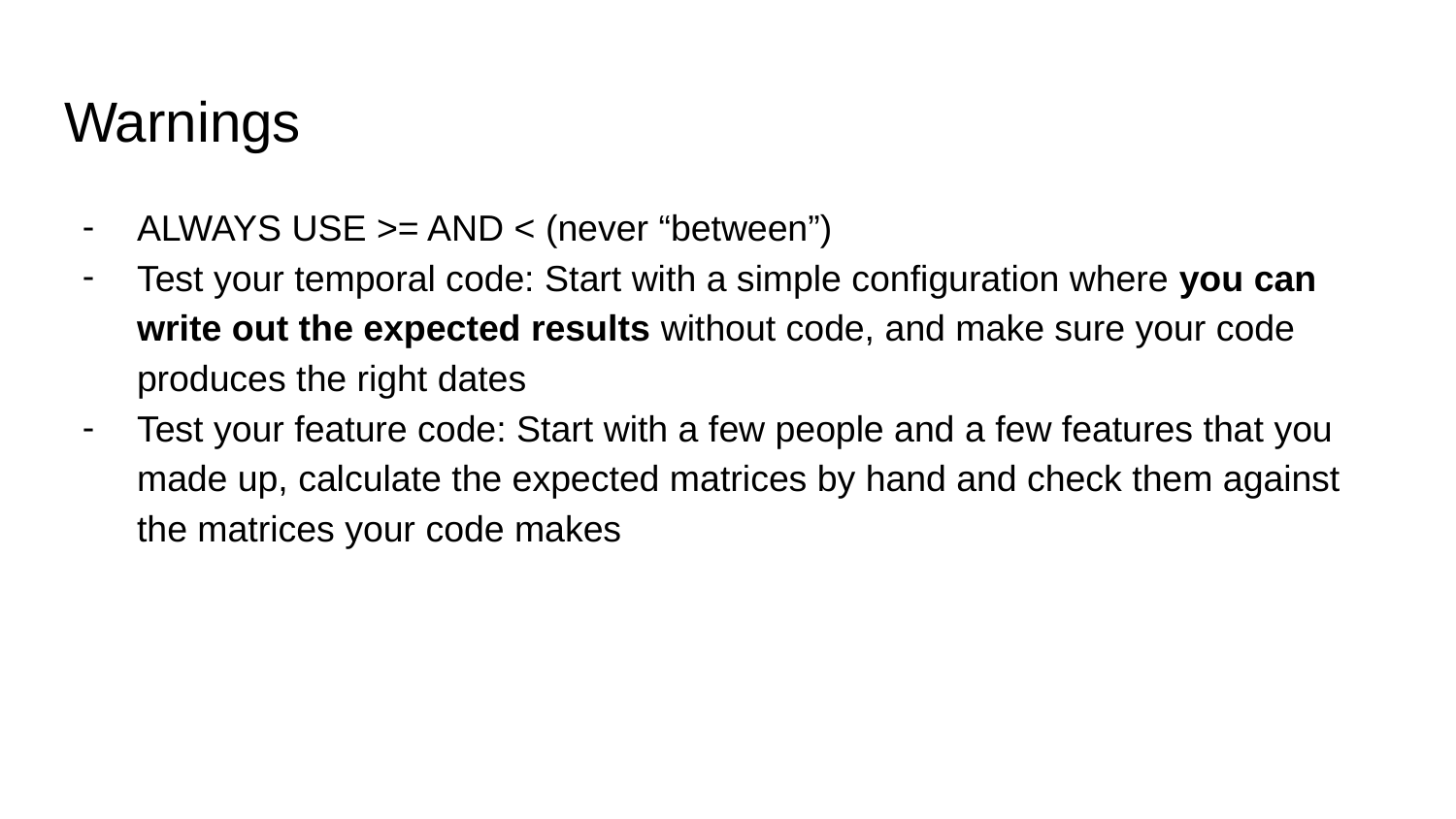

# Warnings
ALWAYS USE >= AND < (never “between”)
Test your temporal code: Start with a simple configuration where you can write out the expected results without code, and make sure your code produces the right dates
Test your feature code: Start with a few people and a few features that you made up, calculate the expected matrices by hand and check them against the matrices your code makes